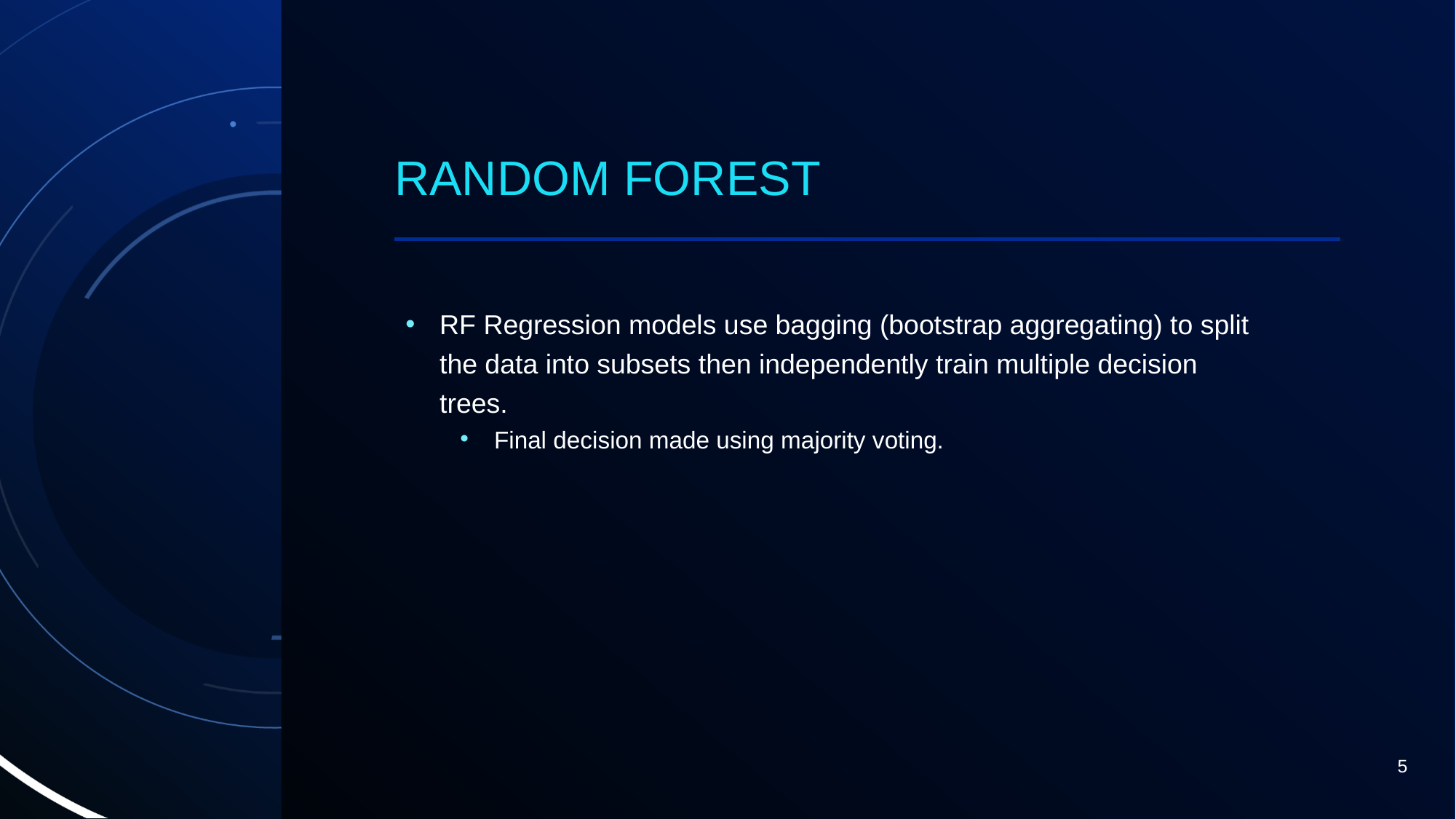

# RANDOM FOREST
RF Regression models use bagging (bootstrap aggregating) to split the data into subsets then independently train multiple decision trees.
Final decision made using majority voting.
5